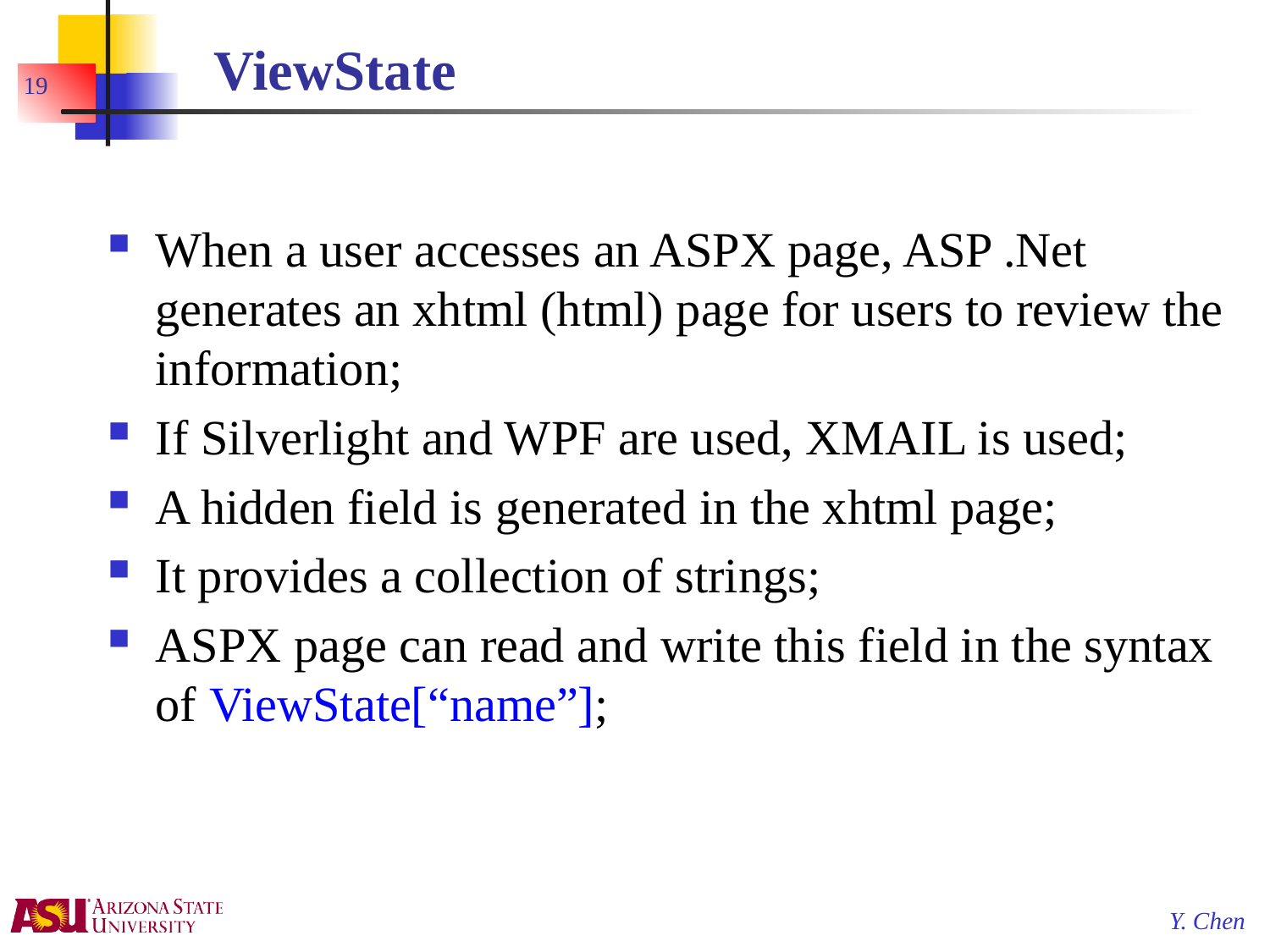

# ViewState
19
When a user accesses an ASPX page, ASP .Net generates an xhtml (html) page for users to review the information;
If Silverlight and WPF are used, XMAIL is used;
A hidden field is generated in the xhtml page;
It provides a collection of strings;
ASPX page can read and write this field in the syntax of ViewState[“name”];